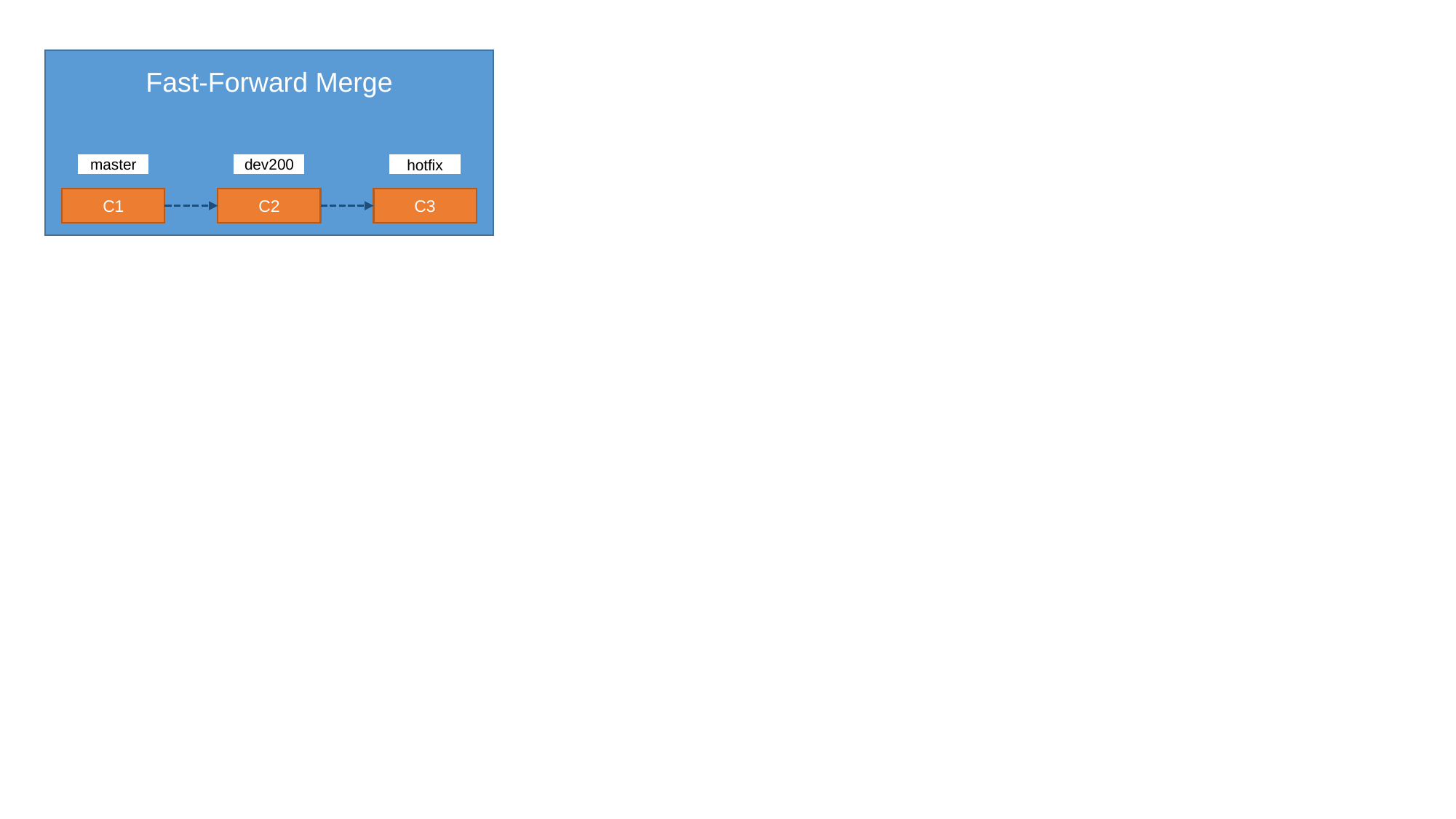

Fast-Forward Merge
master
dev200
hotfix
C2
C3
C1